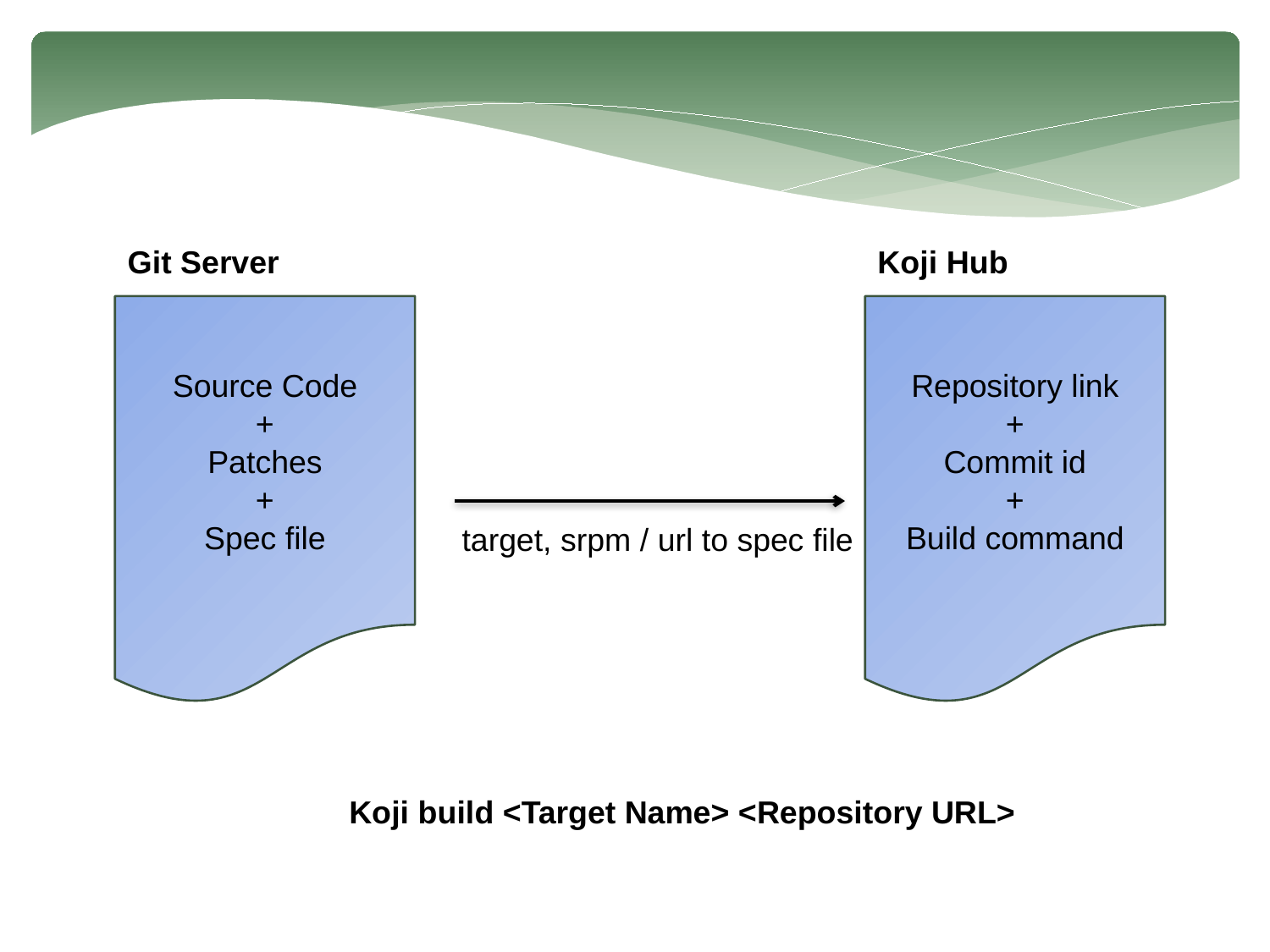

Git Server
Koji Hub
Source Code
+
Patches
+
Spec file
Repository link
+
Commit id
+
Build command
target, srpm / url to spec file
Koji build <Target Name> <Repository URL>